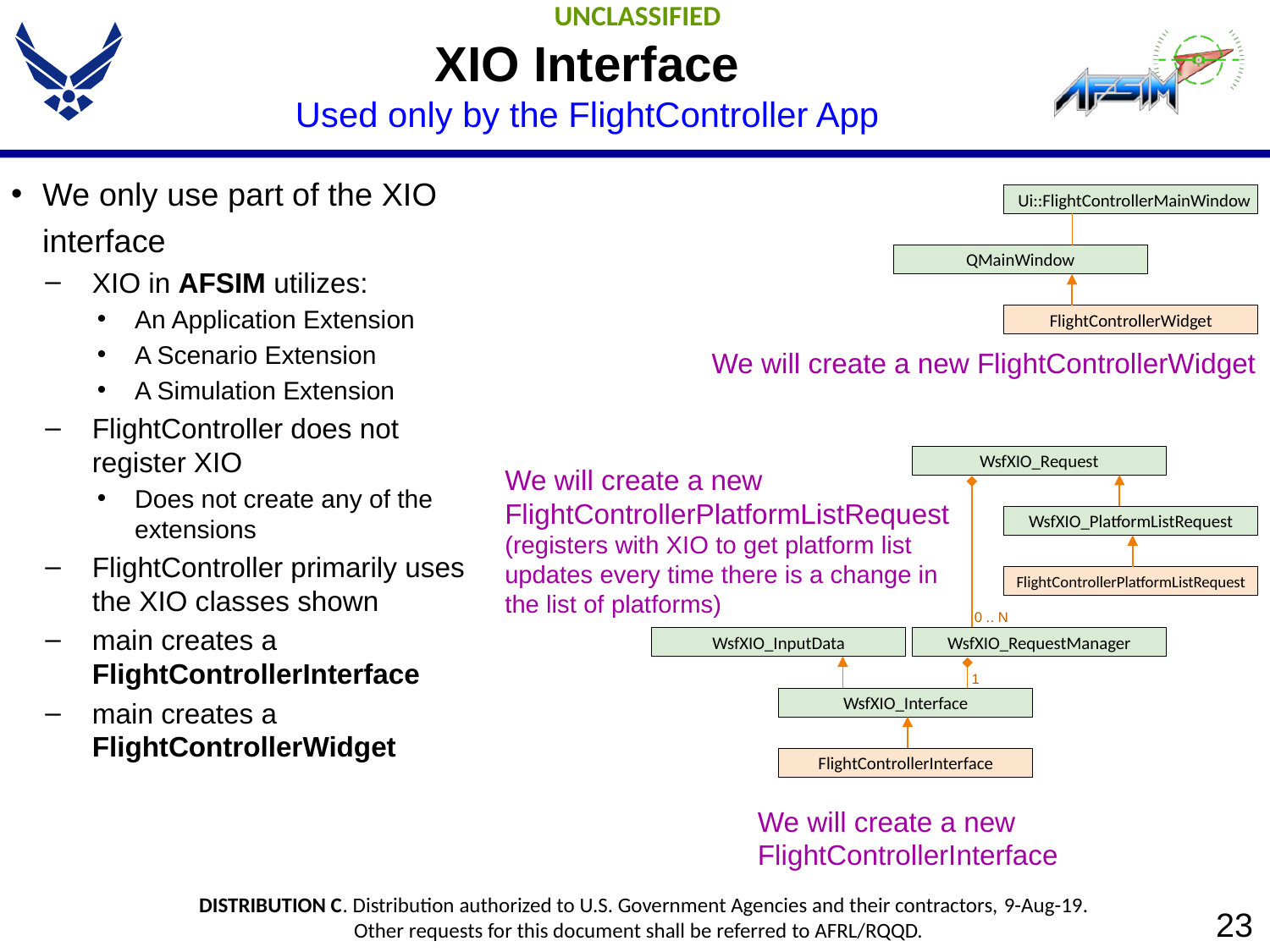

# XIO Interface Used only by the FlightController App
We only use part of the XIO interface
XIO in AFSIM utilizes:
An Application Extension
A Scenario Extension
A Simulation Extension
FlightController does not register XIO
Does not create any of the extensions
FlightController primarily uses the XIO classes shown
main creates a FlightControllerInterface
main creates a FlightControllerWidget
Ui::FlightControllerMainWindow
QMainWindow
FlightControllerWidget
We will create a new FlightControllerWidget
WsfXIO_Request
We will create a new FlightControllerPlatformListRequest (registers with XIO to get platform list updates every time there is a change in the list of platforms)
WsfXIO_PlatformListRequest
FlightControllerPlatformListRequest
0 .. N
WsfXIO_InputData
WsfXIO_RequestManager
1
WsfXIO_Interface
FlightControllerInterface
We will create a new FlightControllerInterface